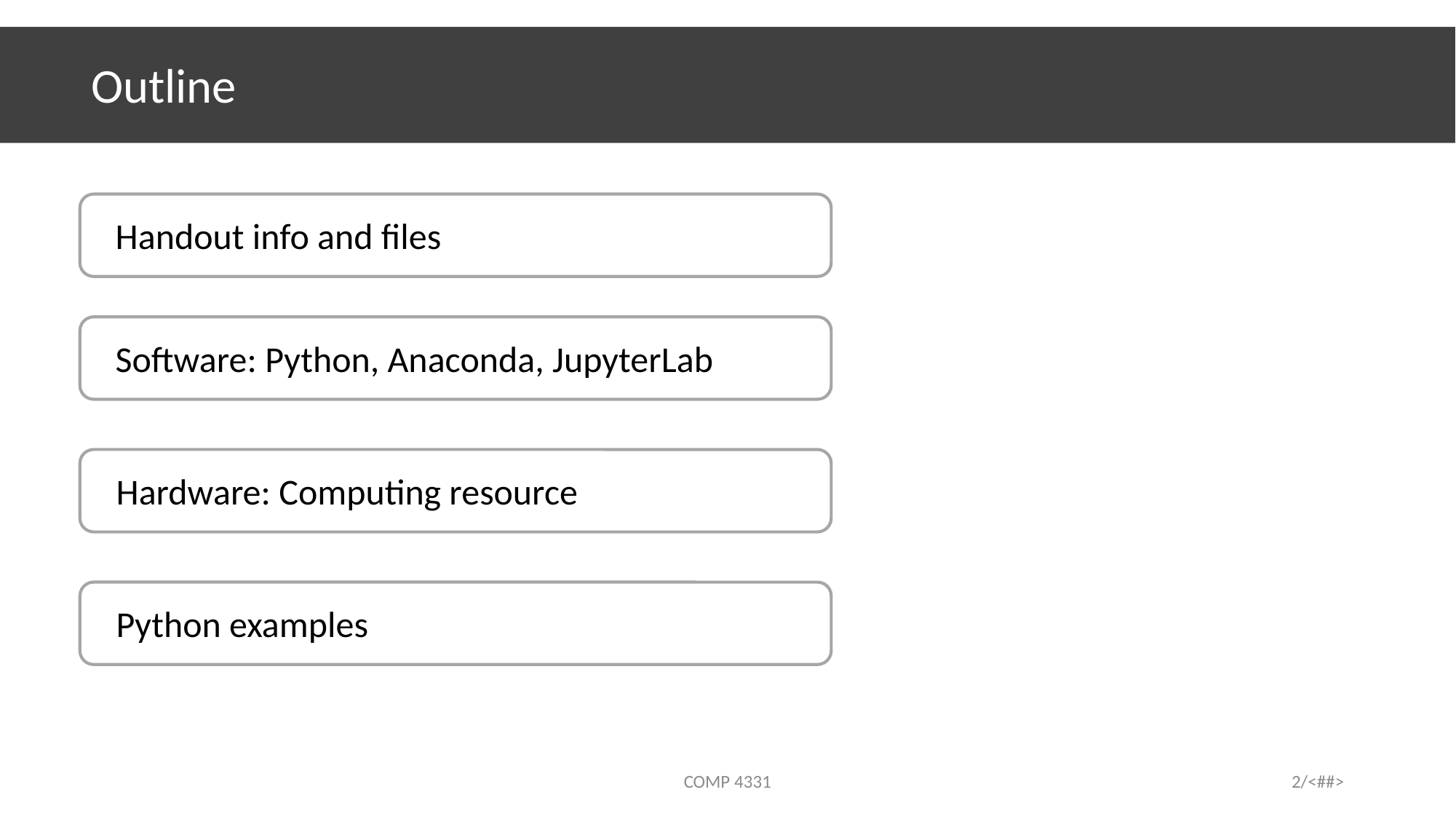

# Outline

Handout info and files

Software: Python, Anaconda, JupyterLab

Hardware: Computing resource

Python examples
COMP 4331
2